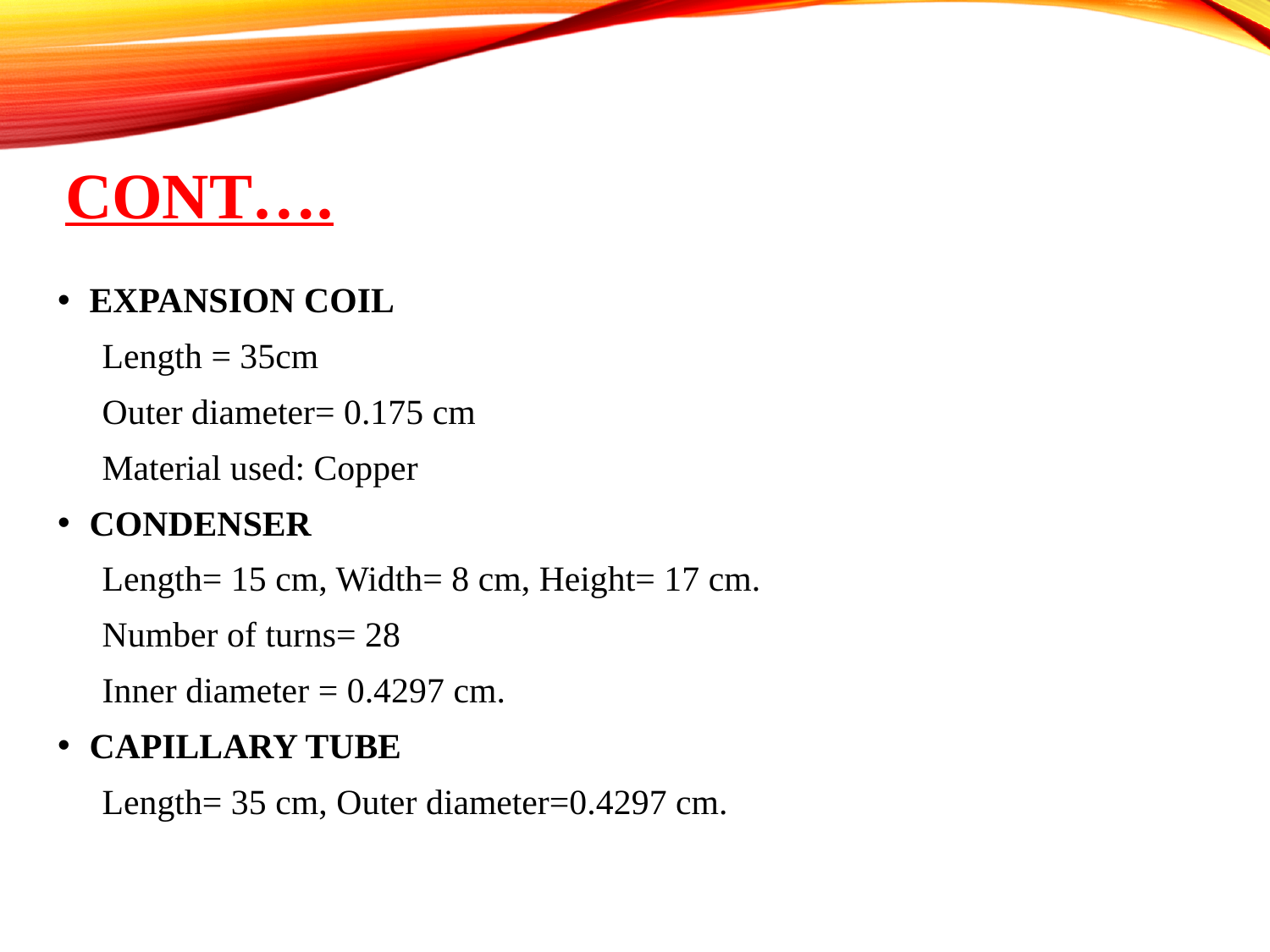

# Cont….
EXPANSION COIL
     Length = 35cm
     Outer diameter= 0.175 cm
     Material used: Copper
CONDENSER
     Length= 15 cm, Width= 8 cm, Height= 17 cm.
     Number of turns= 28
     Inner diameter = 0.4297 cm.
CAPILLARY TUBE
     Length= 35 cm, Outer diameter=0.4297 cm.